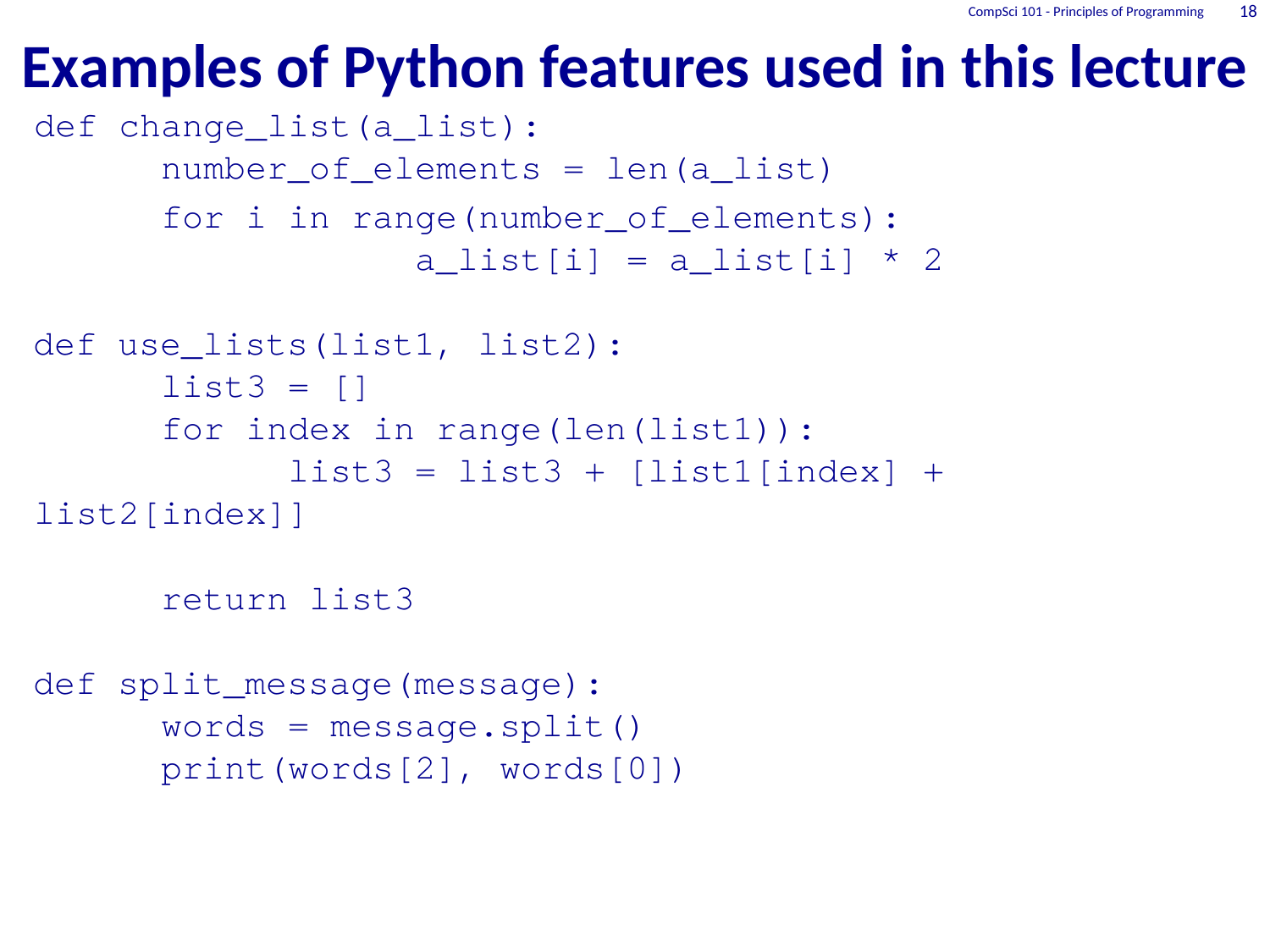

# Examples of Python features used in this lecture
CompSci 101 - Principles of Programming
18
	def change_list(a_list):
		number_of_elements = len(a_list)

		for i in range(number_of_elements):
				a_list[i] = a_list[i] * 2

def use_lists(list1, list2):
		list3 = []
		for index in range(len(list1)):
			list3 = list3 + [list1[index] + list2[index]]

		return list3

def split_message(message):
		words = message.split()
		print(words[2], words[0])